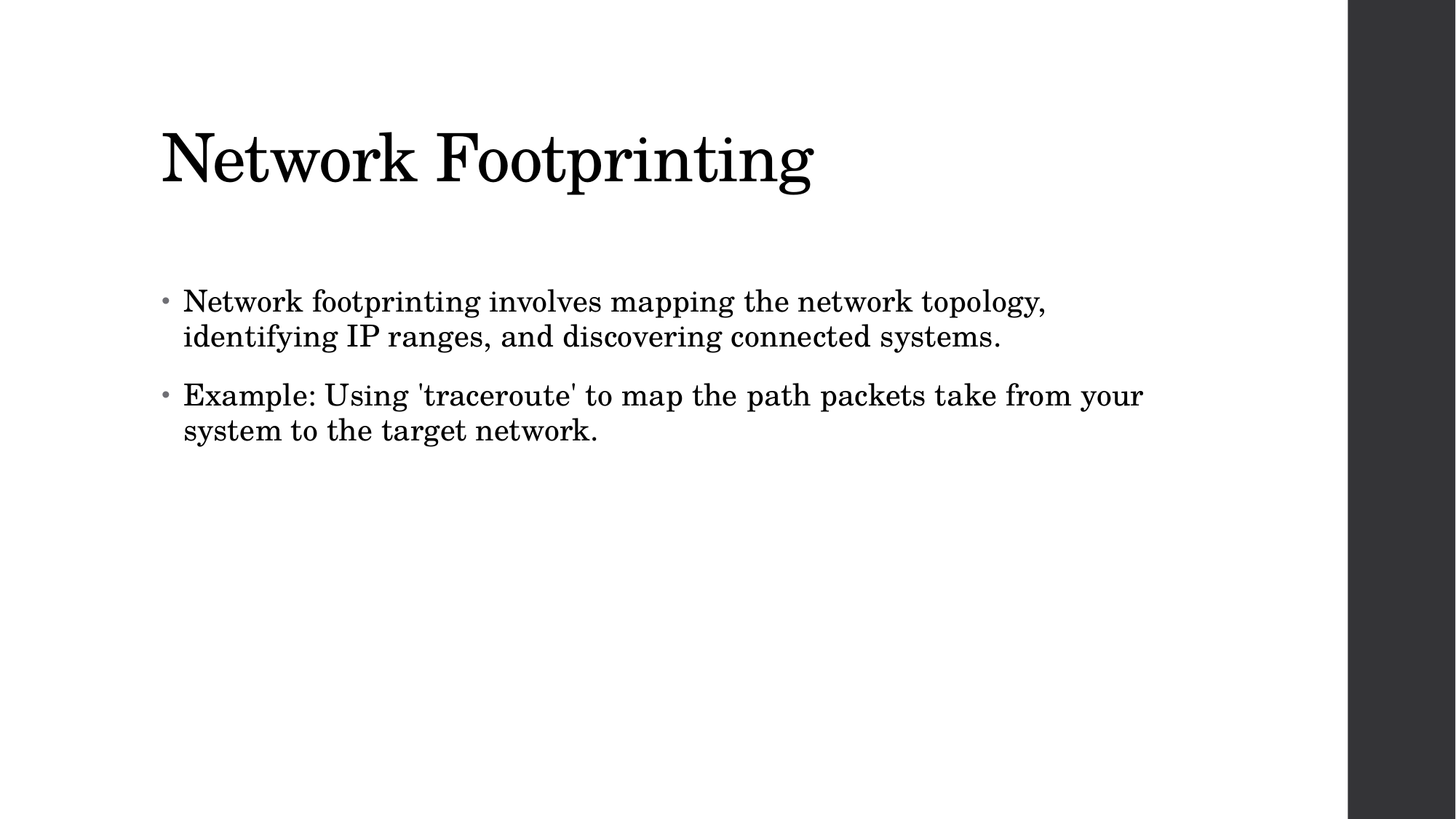

# Network Footprinting

Network footprinting involves mapping the network topology, identifying IP ranges, and discovering connected systems.
Example: Using 'traceroute' to map the path packets take from your system to the target network.